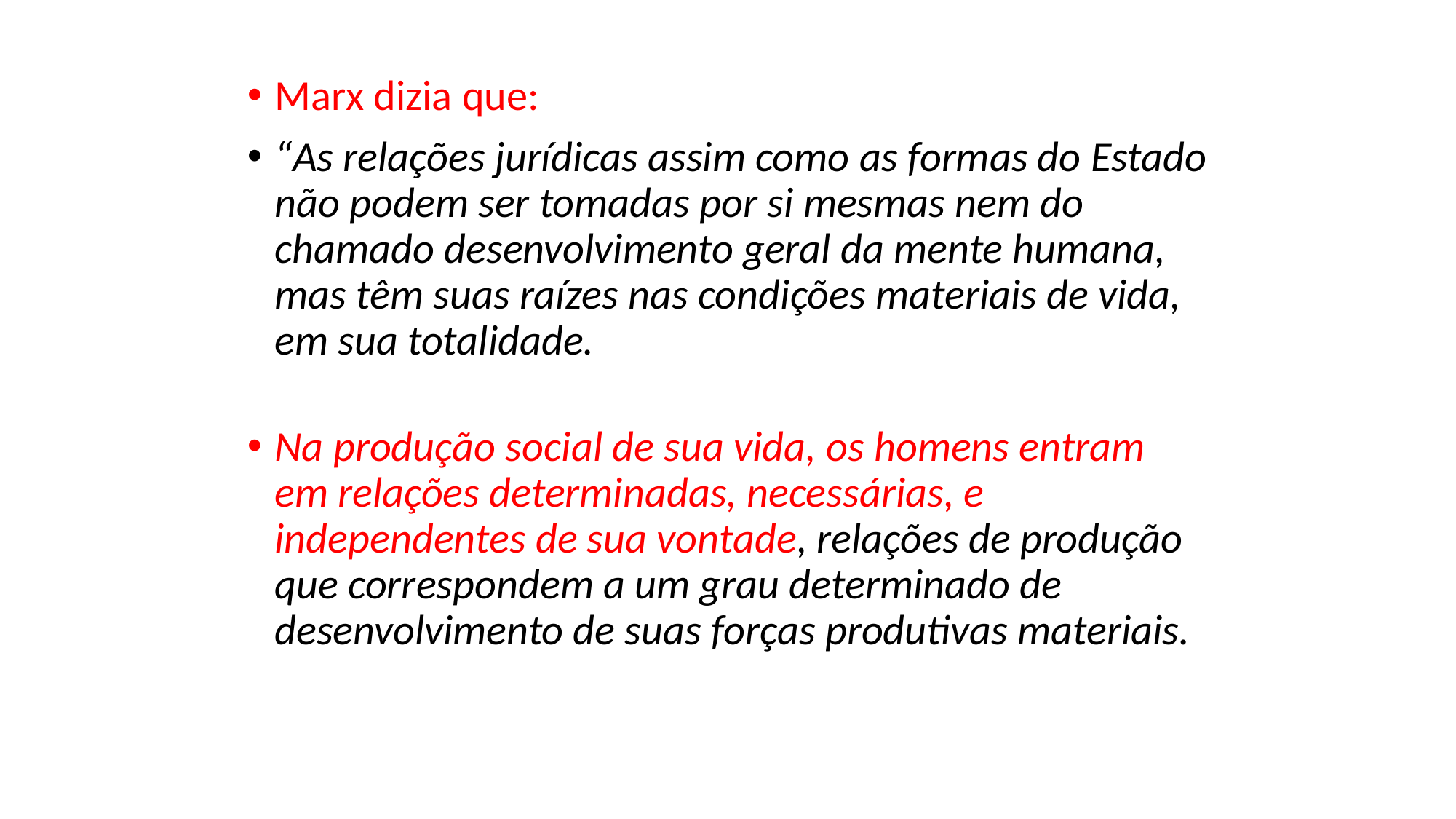

Marx dizia que:
“As relações jurídicas assim como as formas do Estado não podem ser tomadas por si mesmas nem do chamado desenvolvimento geral da mente humana, mas têm suas raízes nas condições materiais de vida, em sua totalidade.
Na produção social de sua vida, os homens entram em relações determinadas, necessárias, e independentes de sua vontade, relações de produção que correspondem a um grau determinado de desenvolvimento de suas forças produtivas materiais.